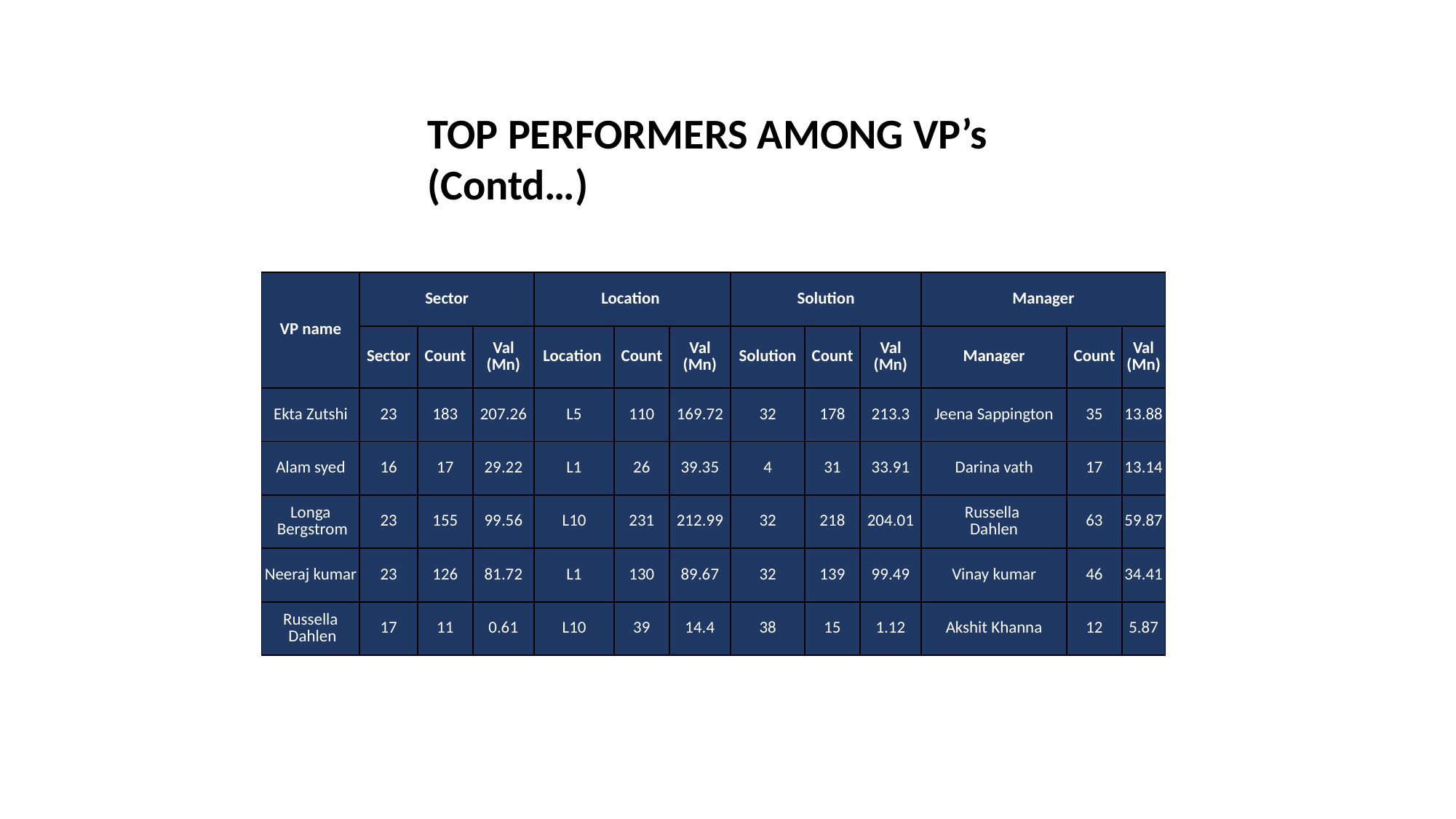

TOP PERFORMERS AMONG VP’s (Contd…)
| VP name |
| --- |
| Ekta Zutshi |
| Alam syed |
| Longa  Bergstrom |
| Neeraj kumar |
| Russella  Dahlen |
| Sector |  |  | Location |  |  | Solution |  |  | Manager |  |  |
| --- | --- | --- | --- | --- | --- | --- | --- | --- | --- | --- | --- |
| Sector | Count | Val (Mn) | Location | Count | Val (Mn) | Solution | Count | Val (Mn) | Manager | Count | Val (Mn) |
| 23 | 183 | 207.26 | L5 | 110 | 169.72 | 32 | 178 | 213.3 | Jeena Sappington | 35 | 13.88 |
| 16 | 17 | 29.22 | L1 | 26 | 39.35 | 4 | 31 | 33.91 | Darina vath | 17 | 13.14 |
| 23 | 155 | 99.56 | L10 | 231 | 212.99 | 32 | 218 | 204.01 | Russella  Dahlen | 63 | 59.87 |
| 23 | 126 | 81.72 | L1 | 130 | 89.67 | 32 | 139 | 99.49 | Vinay kumar | 46 | 34.41 |
| 17 | 11 | 0.61 | L10 | 39 | 14.4 | 38 | 15 | 1.12 | Akshit Khanna | 12 | 5.87 |